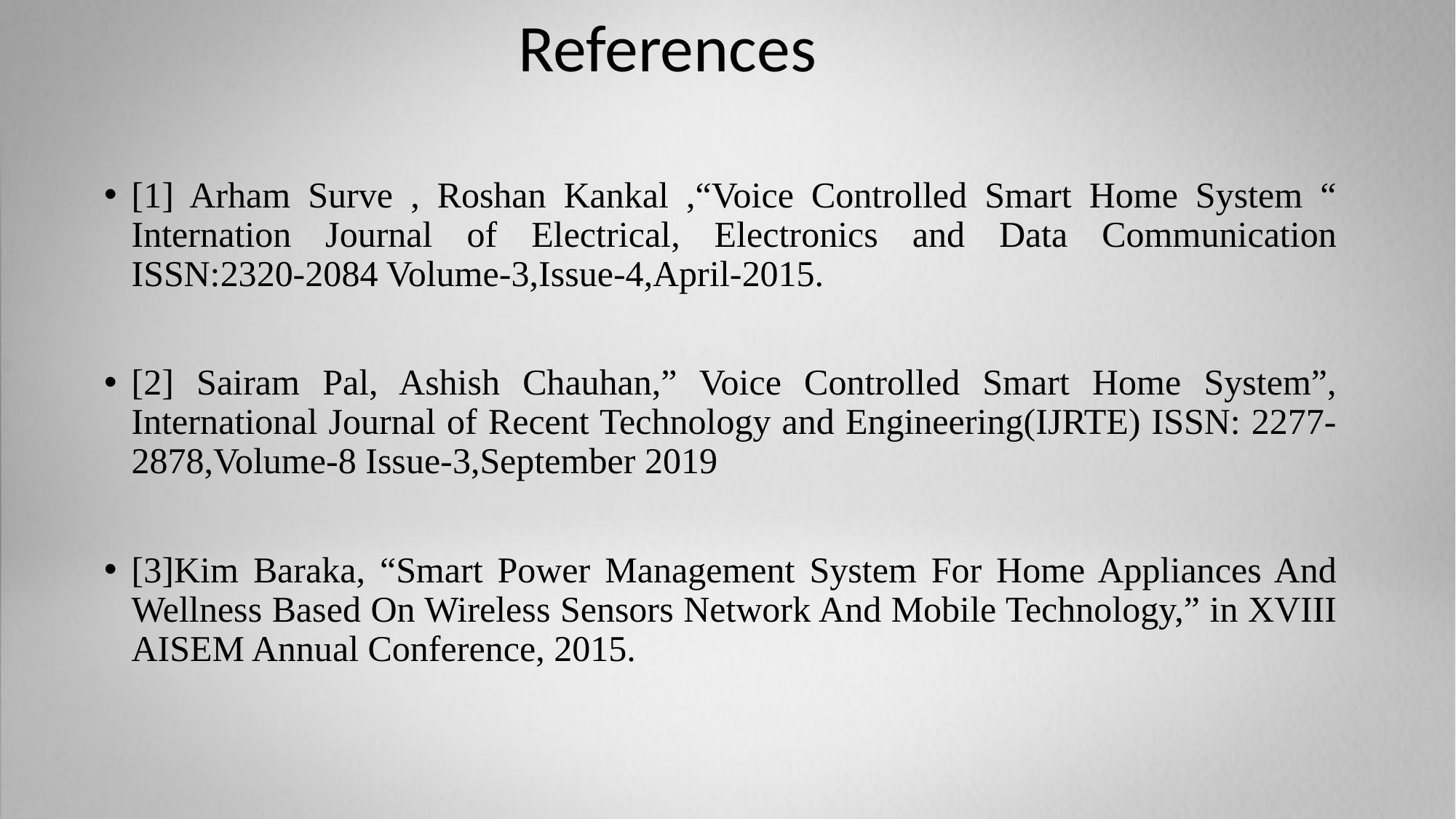

# References
[1] Arham Surve , Roshan Kankal ,“Voice Controlled Smart Home System “ Internation Journal of Electrical, Electronics and Data Communication ISSN:2320-2084 Volume-3,Issue-4,April-2015.

[2] Sairam Pal, Ashish Chauhan,” Voice Controlled Smart Home System”, International Journal of Recent Technology and Engineering(IJRTE) ISSN: 2277-2878,Volume-8 Issue-3,September 2019

[3]Kim Baraka, “Smart Power Management System For Home Appliances And Wellness Based On Wireless Sensors Network And Mobile Technology,” in XVIII AISEM Annual Conference, 2015.